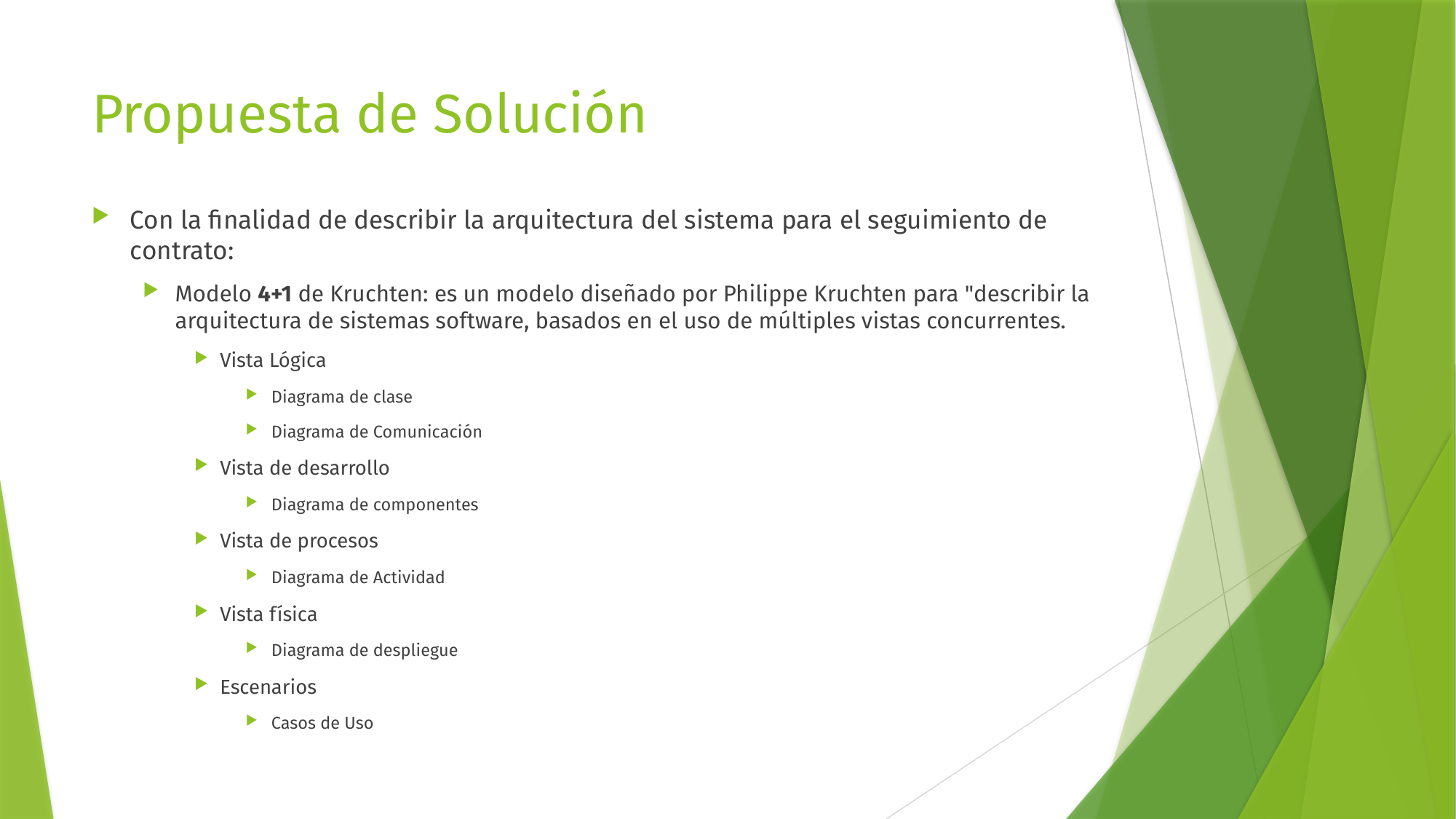

# Propuesta de Solución
Con la finalidad de describir la arquitectura del sistema para el seguimiento de contrato:
Modelo 4+1 de Kruchten: es un modelo diseñado por Philippe Kruchten para "describir la arquitectura de sistemas software, basados en el uso de múltiples vistas concurrentes.
Vista Lógica
Diagrama de clase
Diagrama de Comunicación
Vista de desarrollo
Diagrama de componentes
Vista de procesos
Diagrama de Actividad
Vista física
Diagrama de despliegue
Escenarios
Casos de Uso